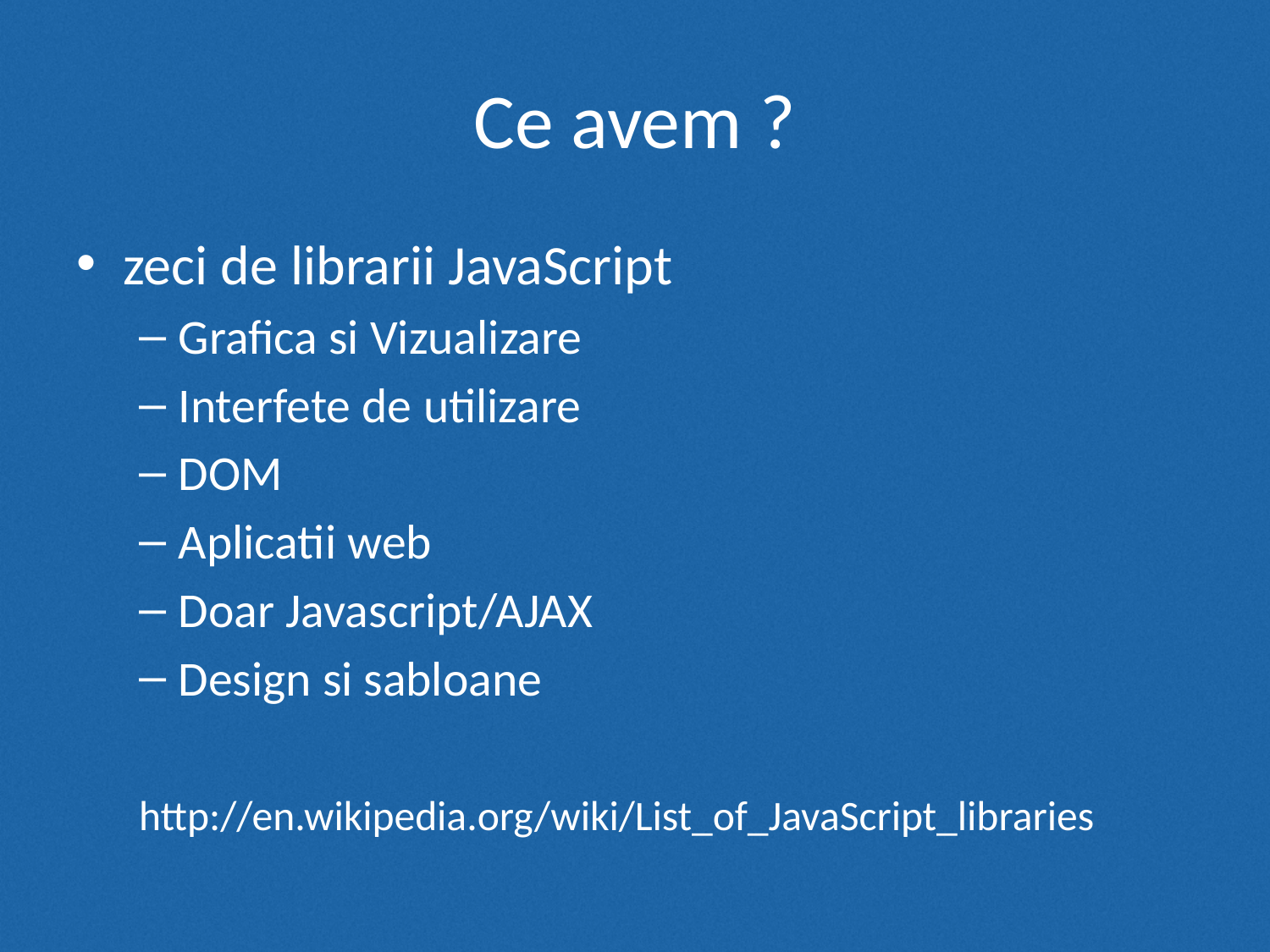

# Ce avem ?
zeci de librarii JavaScript
Grafica si Vizualizare
Interfete de utilizare
DOM
Aplicatii web
Doar Javascript/AJAX
Design si sabloane

http://en.wikipedia.org/wiki/List_of_JavaScript_libraries